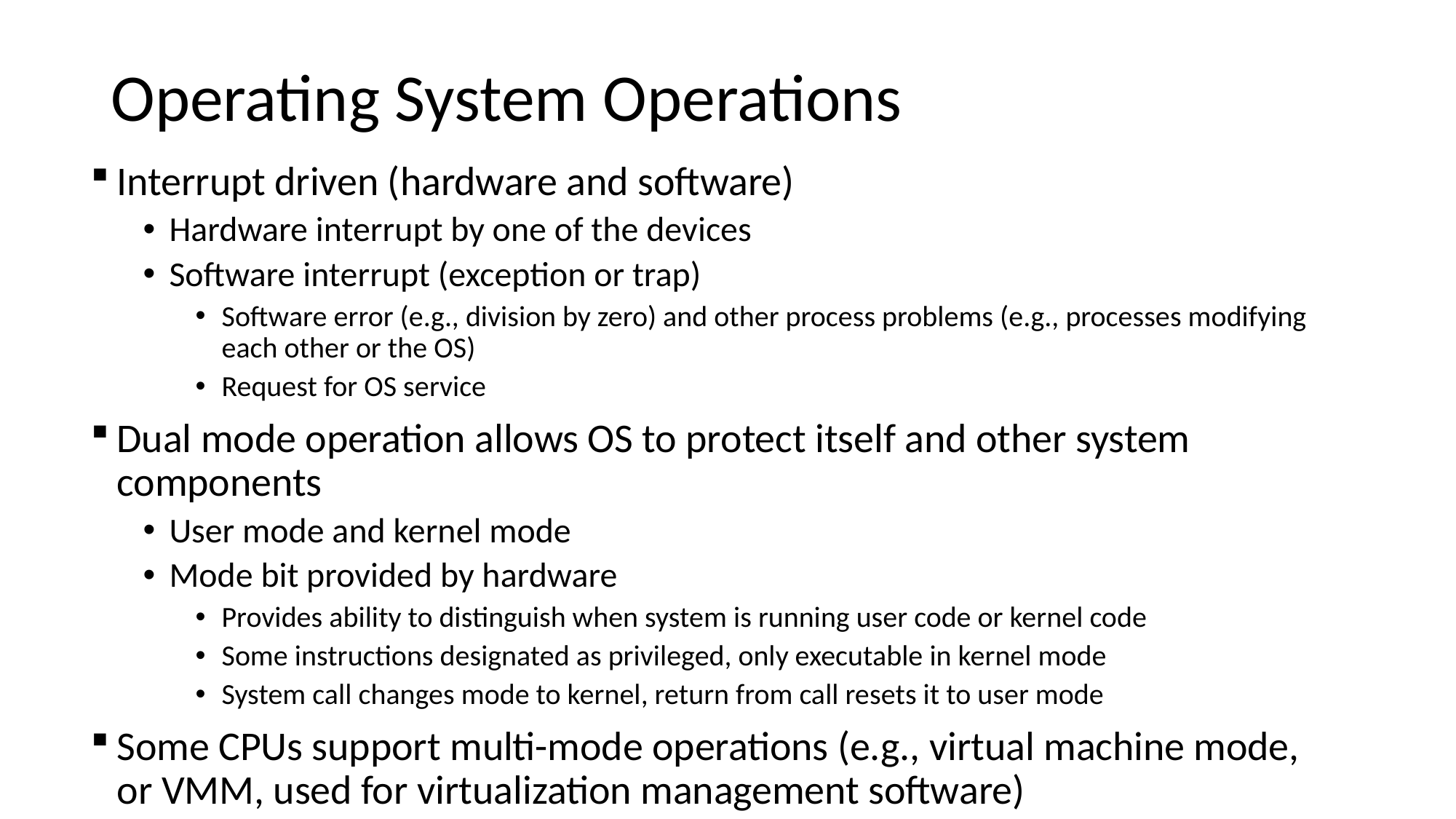

# Operating System Operations
Interrupt driven (hardware and software)
Hardware interrupt by one of the devices
Software interrupt (exception or trap)
Software error (e.g., division by zero) and other process problems (e.g., processes modifying each other or the OS)
Request for OS service
Dual mode operation allows OS to protect itself and other system components
User mode and kernel mode
Mode bit provided by hardware
Provides ability to distinguish when system is running user code or kernel code
Some instructions designated as privileged, only executable in kernel mode
System call changes mode to kernel, return from call resets it to user mode
Some CPUs support multi-mode operations (e.g., virtual machine mode, or VMM, used for virtualization management software)